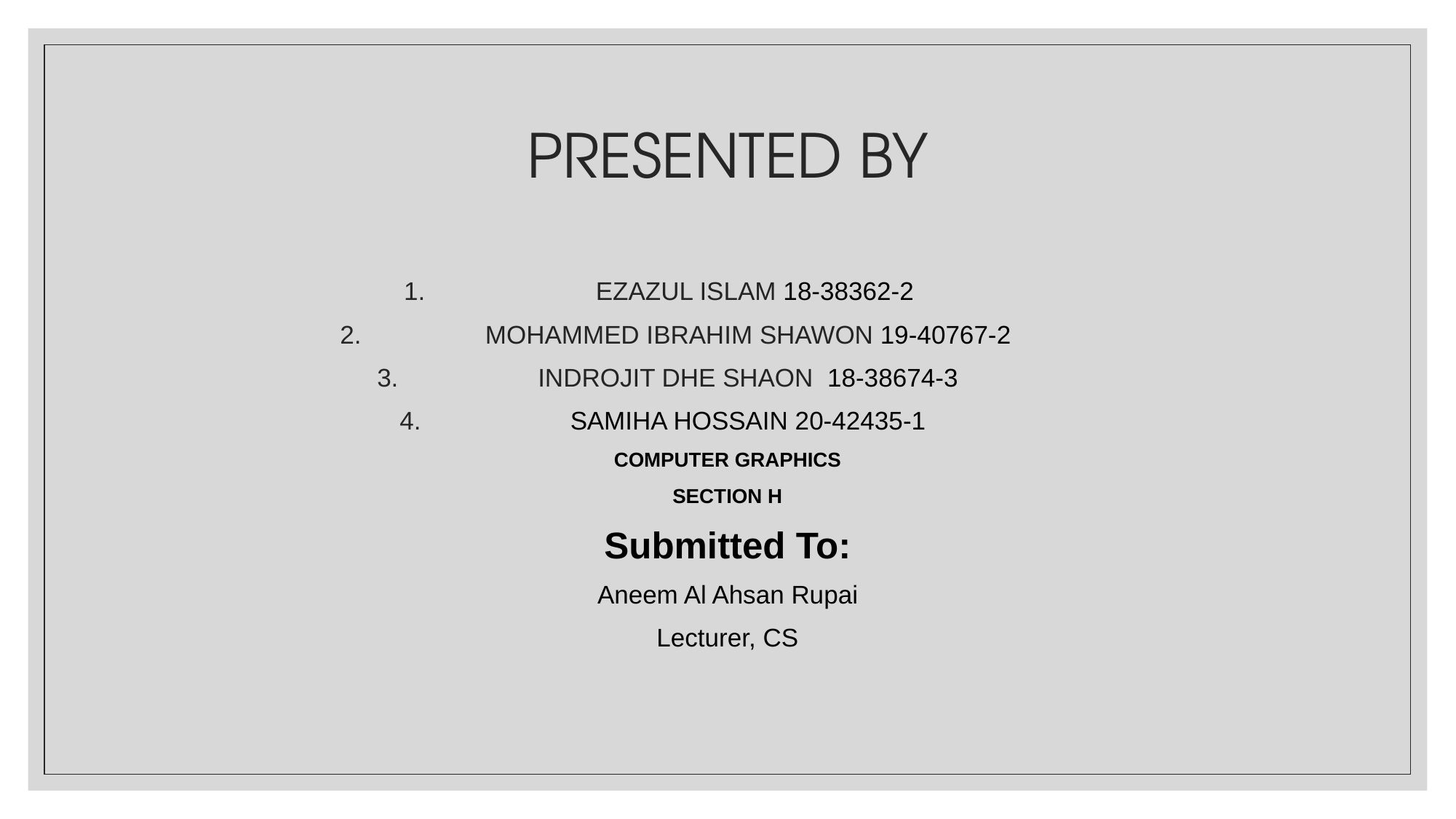

# PRESENTED BY
EZAZUL ISLAM 18-38362-2
MOHAMMED IBRAHIM SHAWON 19-40767-2
INDROJIT DHE SHAON  18-38674-3
SAMIHA HOSSAIN 20-42435-1
COMPUTER GRAPHICS
SECTION H
Submitted To:
Aneem Al Ahsan Rupai
Lecturer, CS